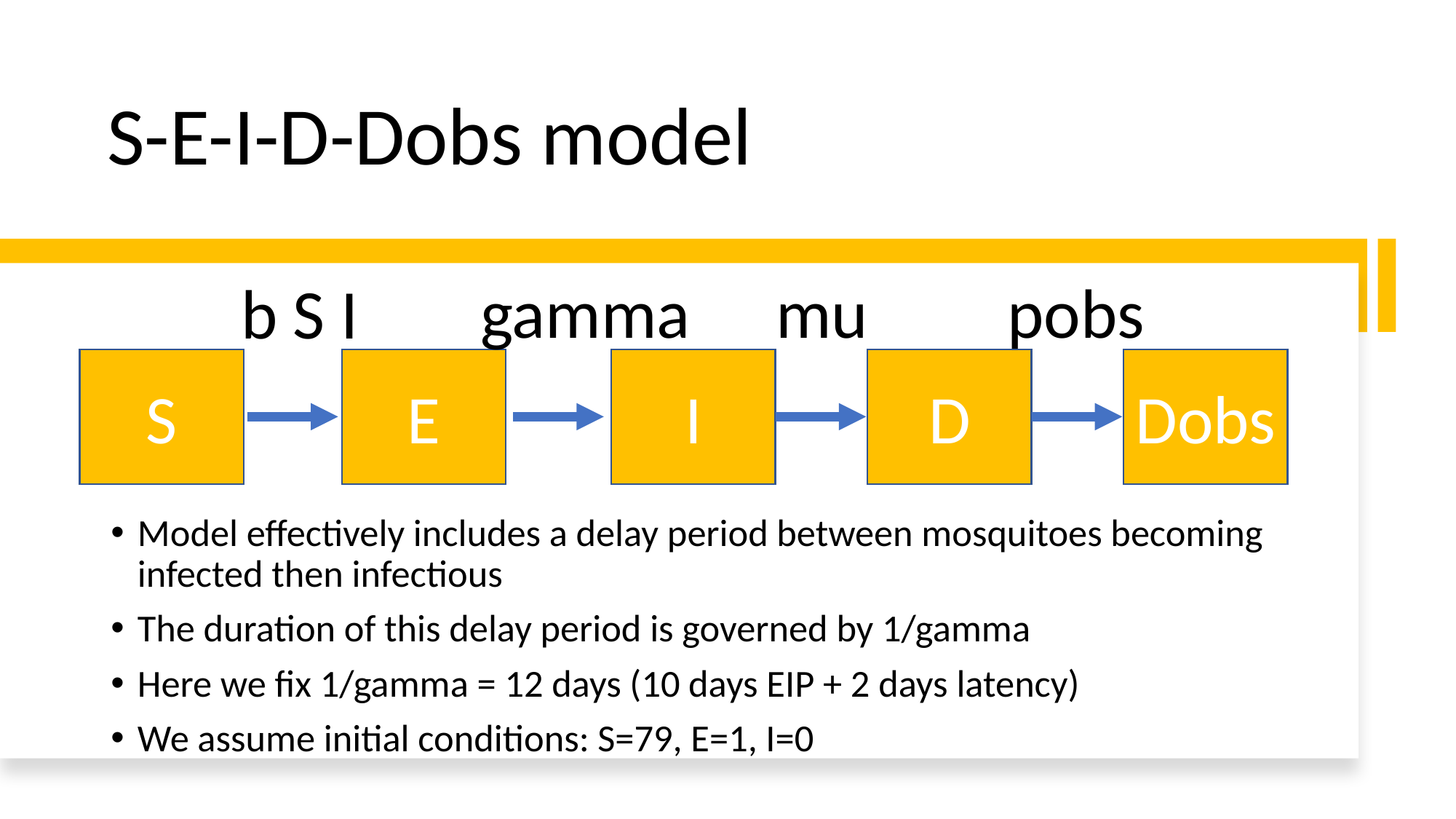

# S-E-I-D-Dobs model

gamma
mu
pobs
b S I
S
E
I
D
Dobs
Model effectively includes a delay period between mosquitoes becoming infected then infectious
The duration of this delay period is governed by 1/gamma
Here we fix 1/gamma = 12 days (10 days EIP + 2 days latency)
We assume initial conditions: S=79, E=1, I=0